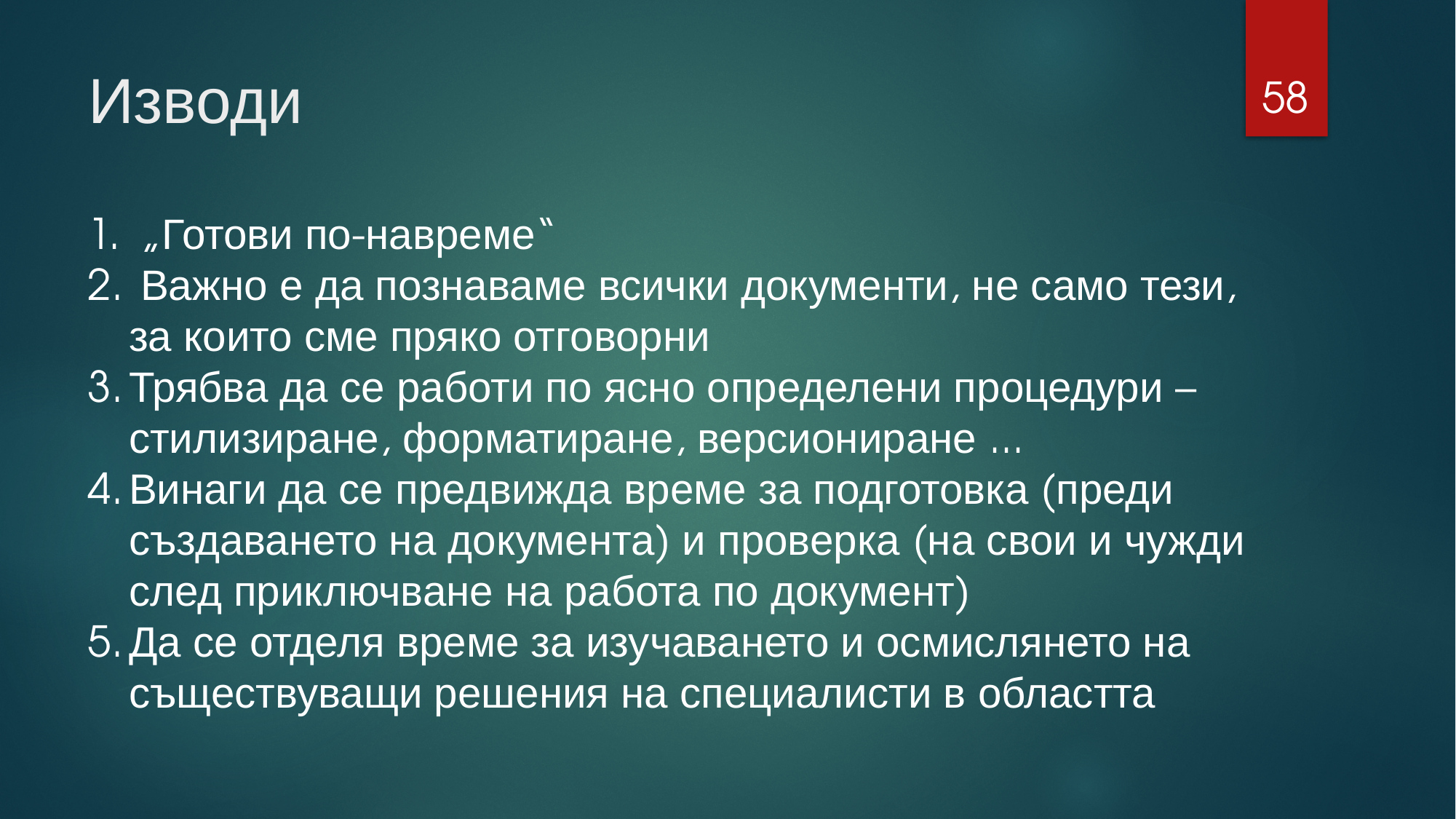

58
# Изводи
 „Готови по-навреме“
 Важно е да познаваме всички документи, не само тези, за които сме пряко отговорни
Трябва да се работи по ясно определени процедури – стилизиране, форматиране, версиониране ...
Винаги да се предвижда време за подготовка (преди създаването на документа) и проверка (на свои и чужди след приключване на работа по документ)
Да се отделя време за изучаването и осмислянето на съществуващи решения на специалисти в областта